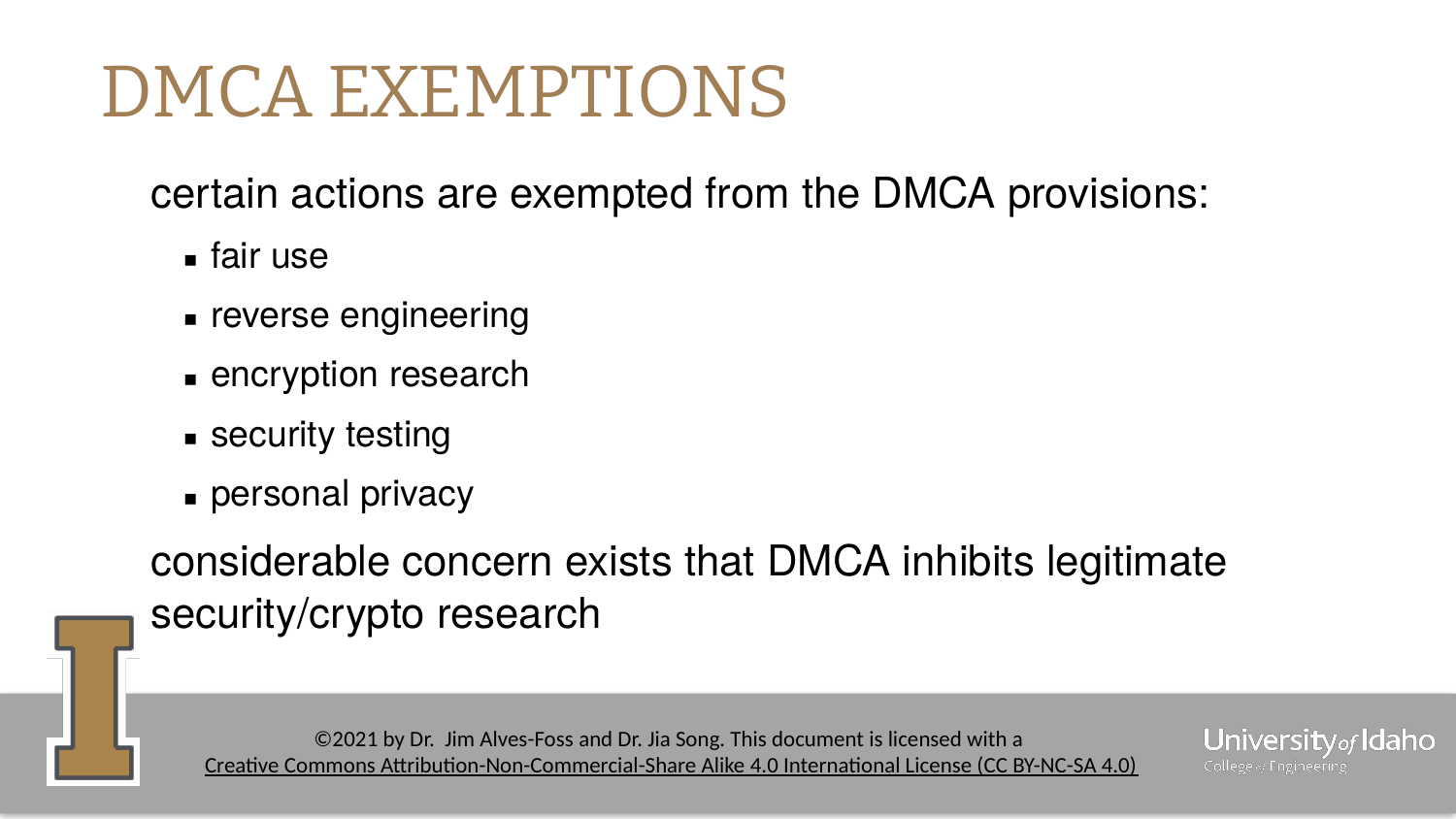

# DMCA EXEMPTIONS
certain actions are exempted from the DMCA provisions:
fair use
reverse engineering
encryption research
security testing
personal privacy
considerable concern exists that DMCA inhibits legitimate security/crypto research